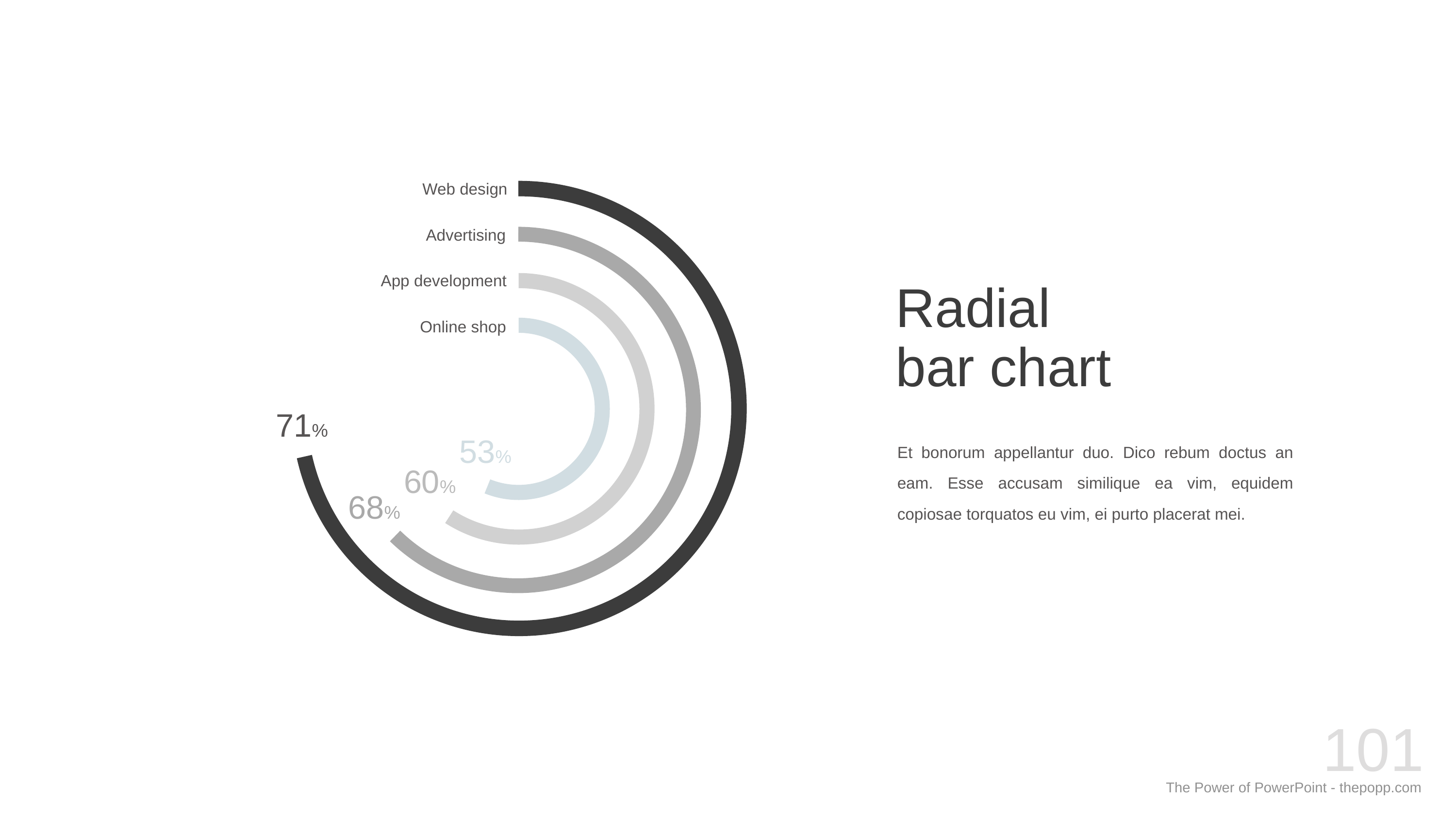

# Radial bar chart
Web design

Advertising

App development

Online shop

71%
53%
Et bonorum appellantur duo. Dico rebum doctus an eam. Esse accusam similique ea vim, equidem copiosae torquatos eu vim, ei purto placerat mei.
60%
68%
101
The Power of PowerPoint - thepopp.com